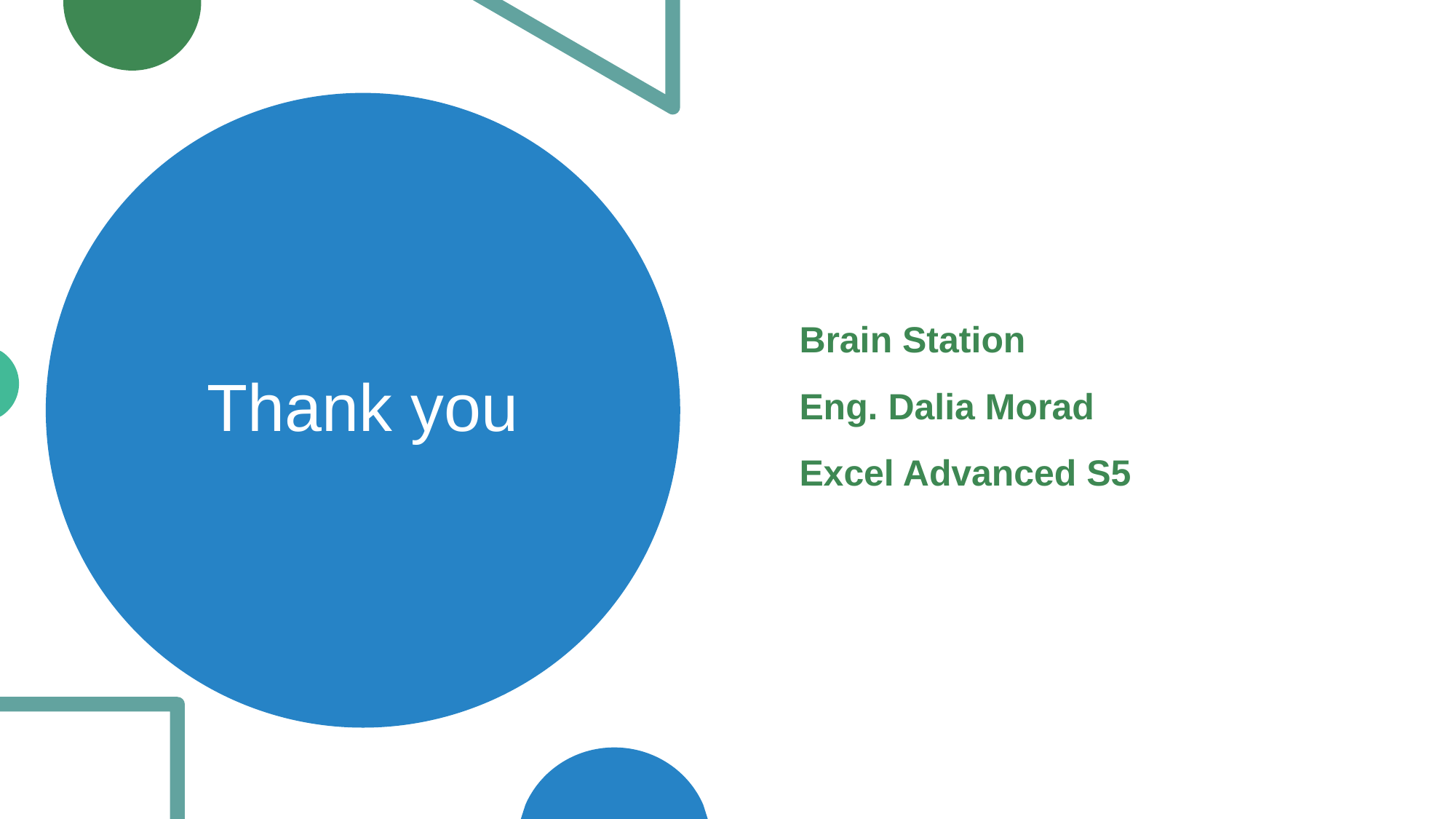

Brain Station
Eng. Dalia Morad
Excel Advanced S5
# Thank you